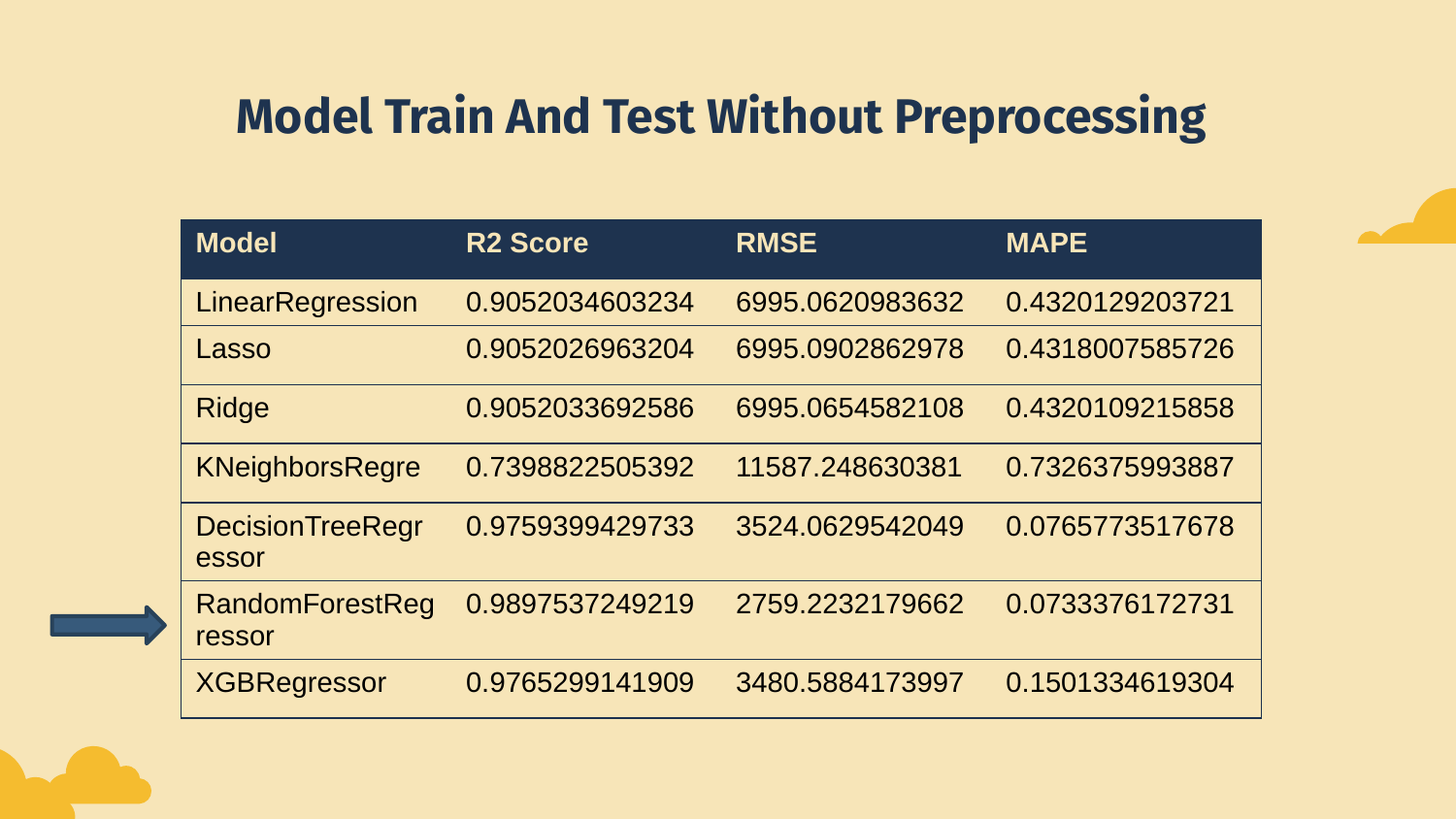

# Model Train And Test Without Preprocessing
| Model | R2 Score | RMSE | MAPE |
| --- | --- | --- | --- |
| LinearRegression | 0.9052034603234 | 6995.0620983632 | 0.4320129203721 |
| Lasso | 0.9052026963204 | 6995.0902862978 | 0.4318007585726 |
| Ridge | 0.9052033692586 | 6995.0654582108 | 0.4320109215858 |
| KNeighborsRegre | 0.7398822505392 | 11587.248630381 | 0.7326375993887 |
| DecisionTreeRegressor | 0.9759399429733 | 3524.0629542049 | 0.0765773517678 |
| RandomForestRegressor | 0.9897537249219 | 2759.2232179662 | 0.0733376172731 |
| XGBRegressor | 0.9765299141909 | 3480.5884173997 | 0.1501334619304 |